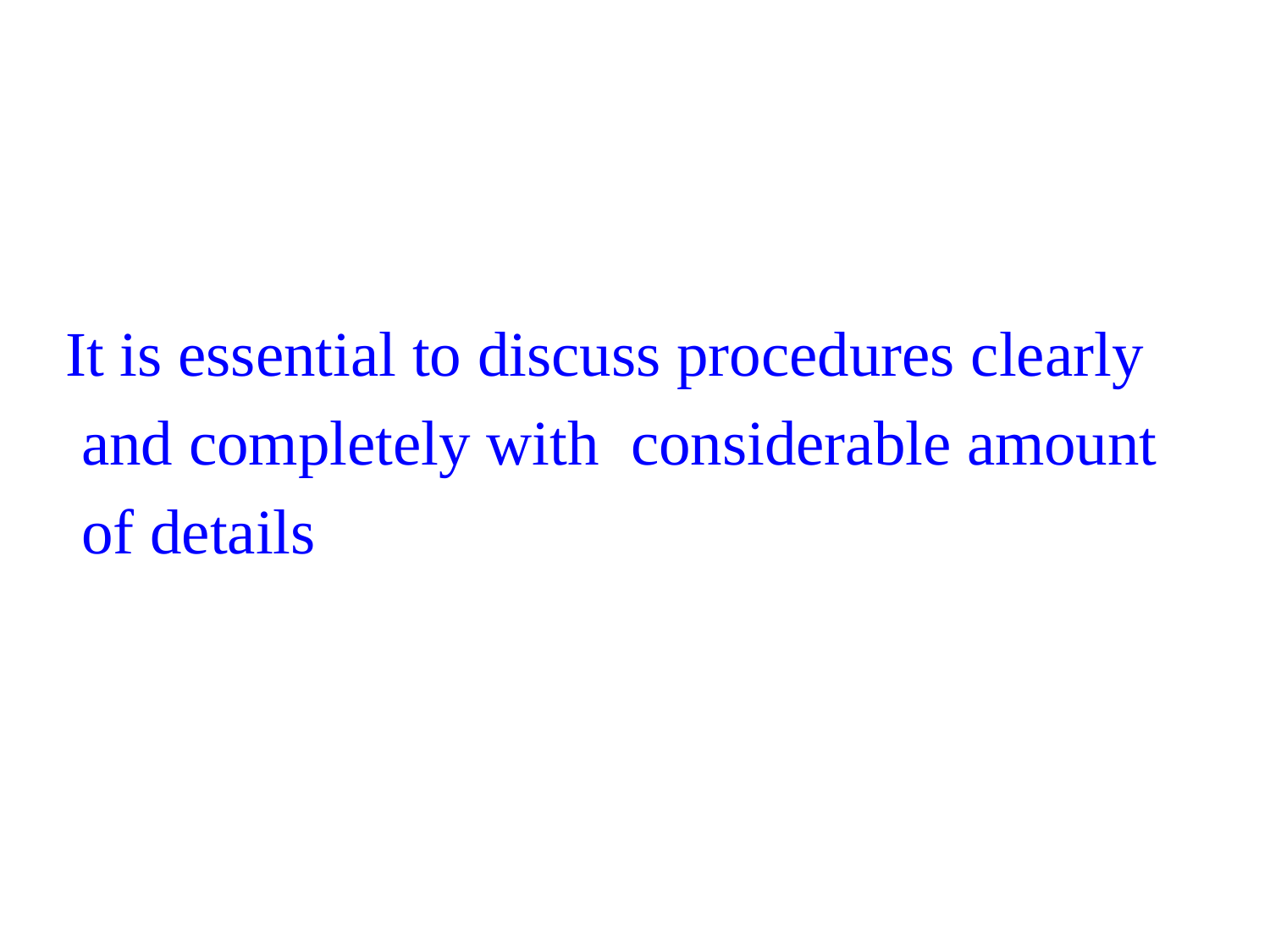

It is essential to discuss procedures clearly
 and completely with  considerable amount
 of details